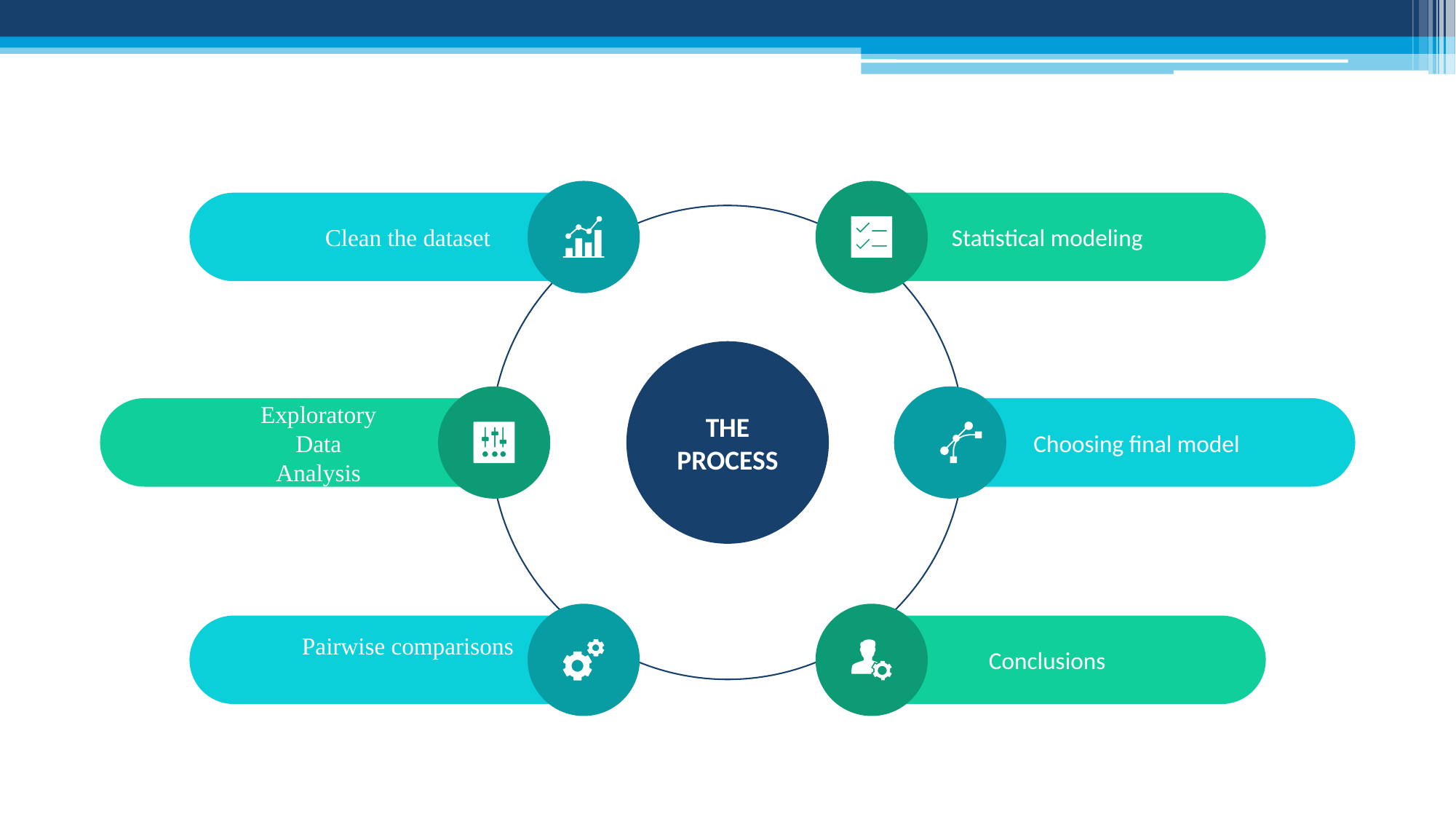

Clean the dataset
Statistical modeling

THE PROCESS

Exploratory
Data
Analysis
Choosing final model

Pairwise comparisons

Conclusions